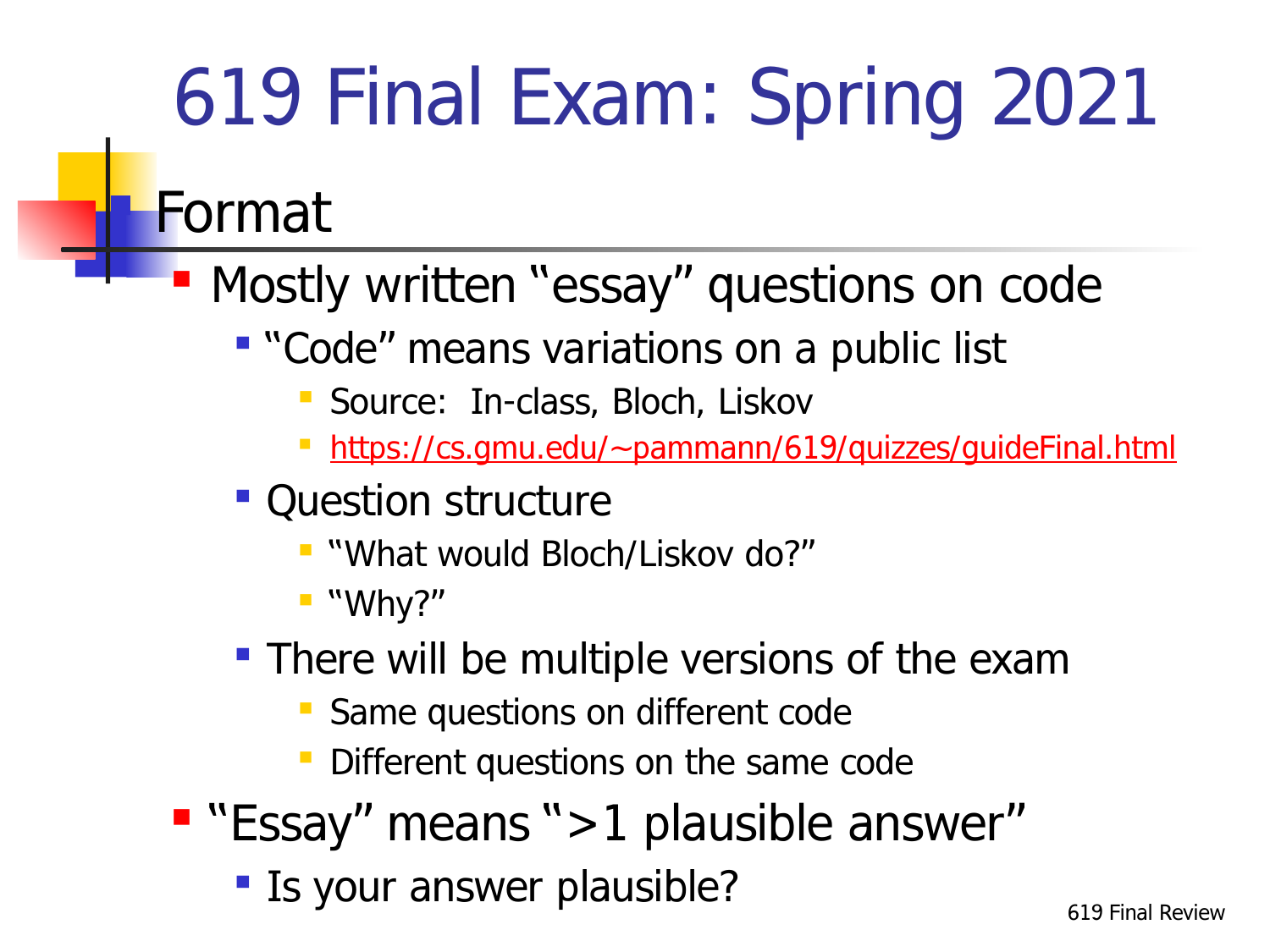

# 619 Final Exam: Spring 2021
Format
Mostly written “essay” questions on code
“Code” means variations on a public list
Source:  In-class, Bloch, Liskov
https://cs.gmu.edu/~pammann/619/quizzes/guideFinal.html
Question structure
“What would Bloch/Liskov do?”
“Why?”
There will be multiple versions of the exam
Same questions on different code
Different questions on the same code
“Essay” means “>1 plausible answer”
Is your answer plausible?